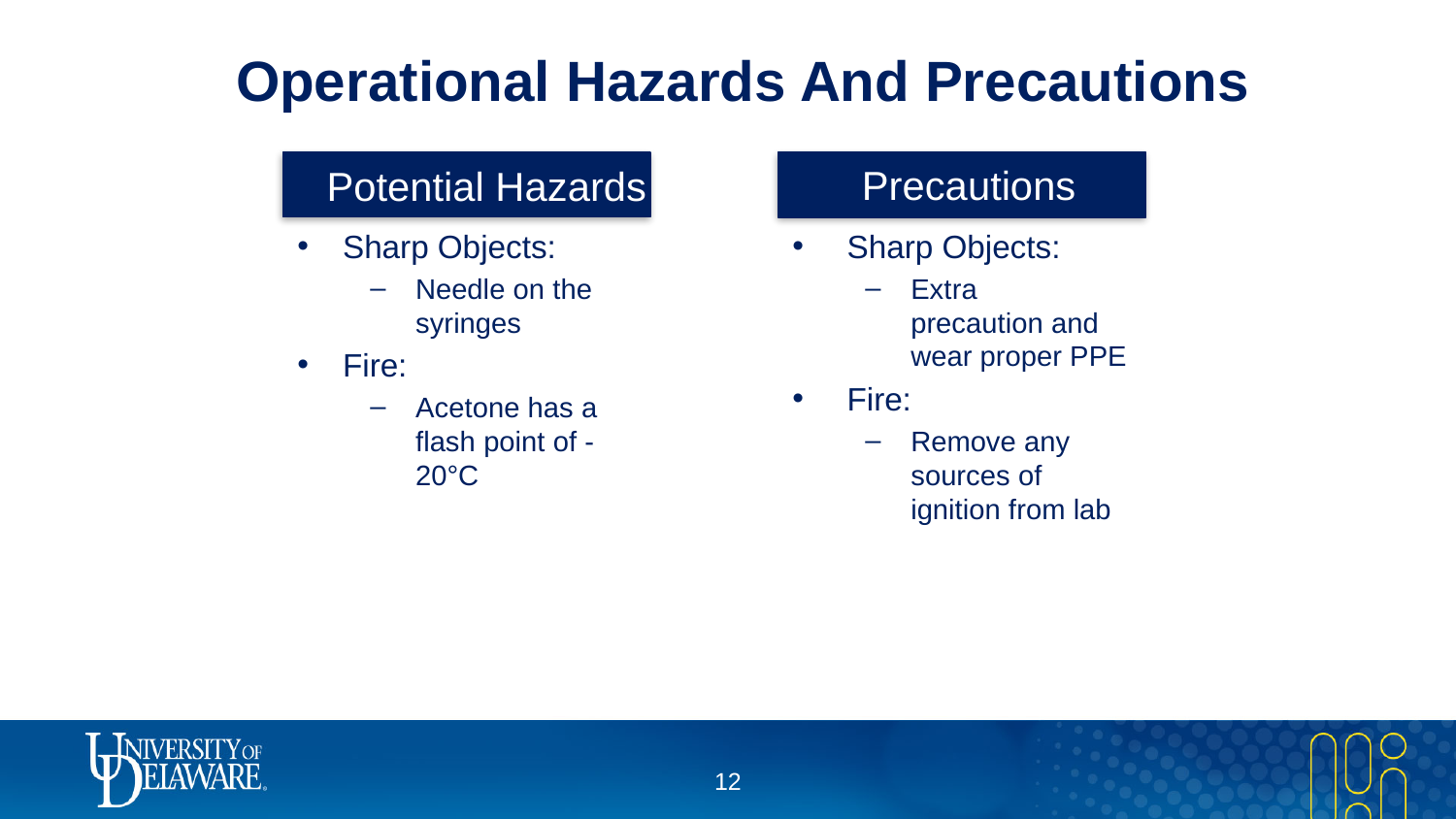

# Operational Hazards And Precautions

Precautions

Potential Hazards
Sharp Objects:
Needle on the syringes
Fire:
Acetone has a flash point of -20°C

Sharp Objects:
Extra precaution and wear proper PPE
Fire:
Remove any sources of ignition from lab

12